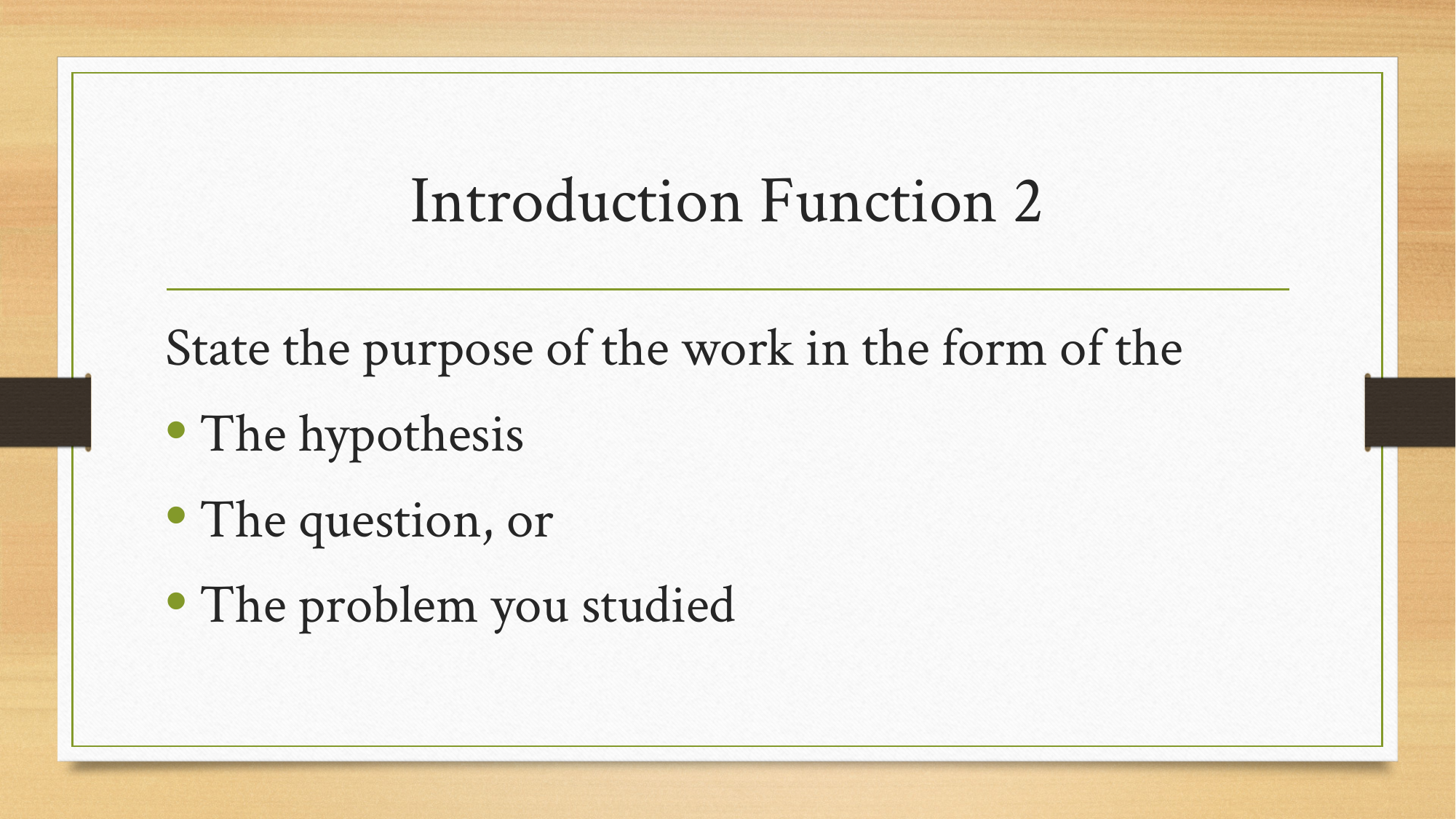

# Introduction Function 2
State the purpose of the work in the form of the
The hypothesis
The question, or
The problem you studied